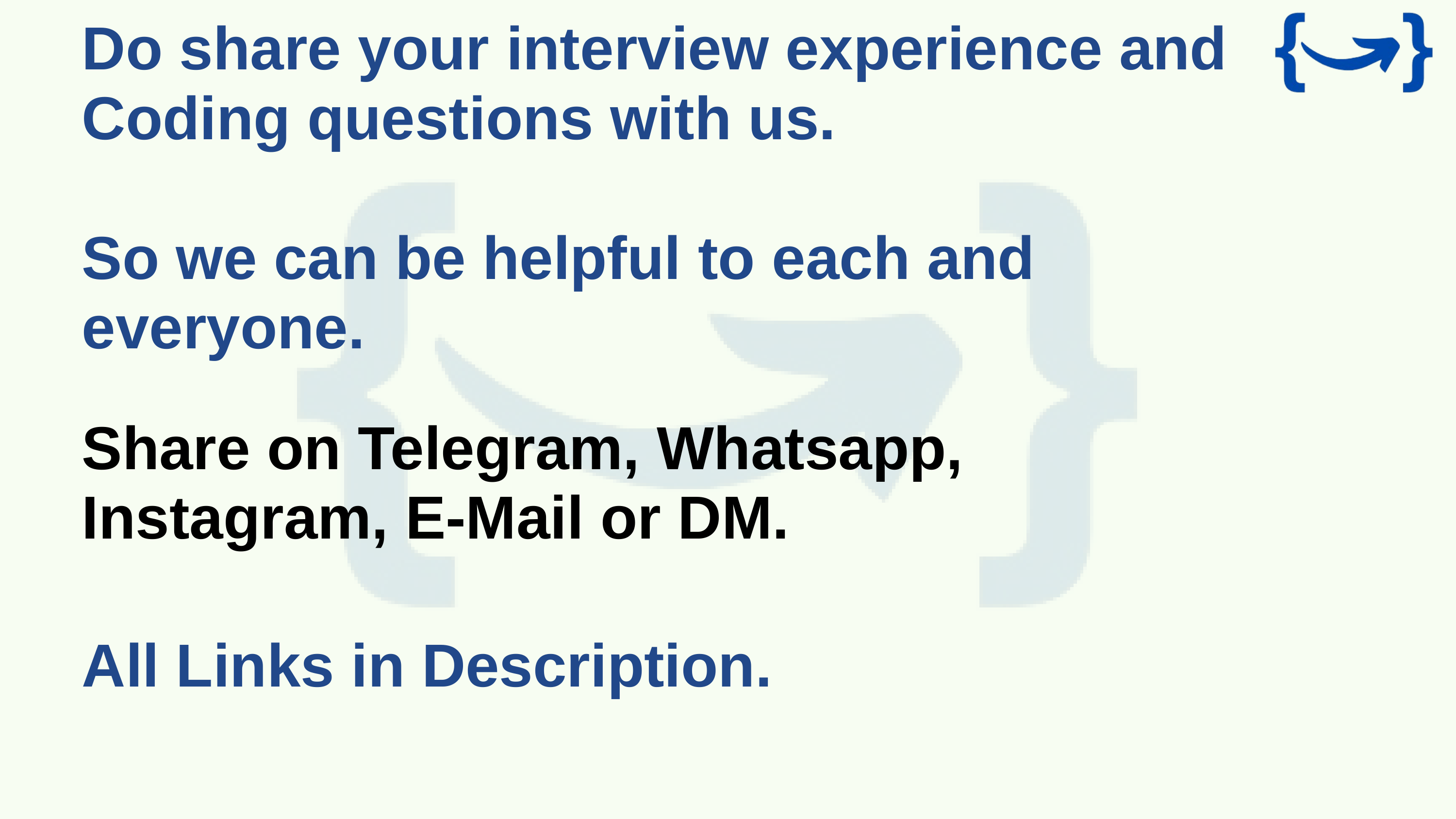

Do share your interview experience and Coding questions with us.

So we can be helpful to each and everyone.

Share on Telegram, Whatsapp, Instagram, E-Mail or DM.
All Links in Description.